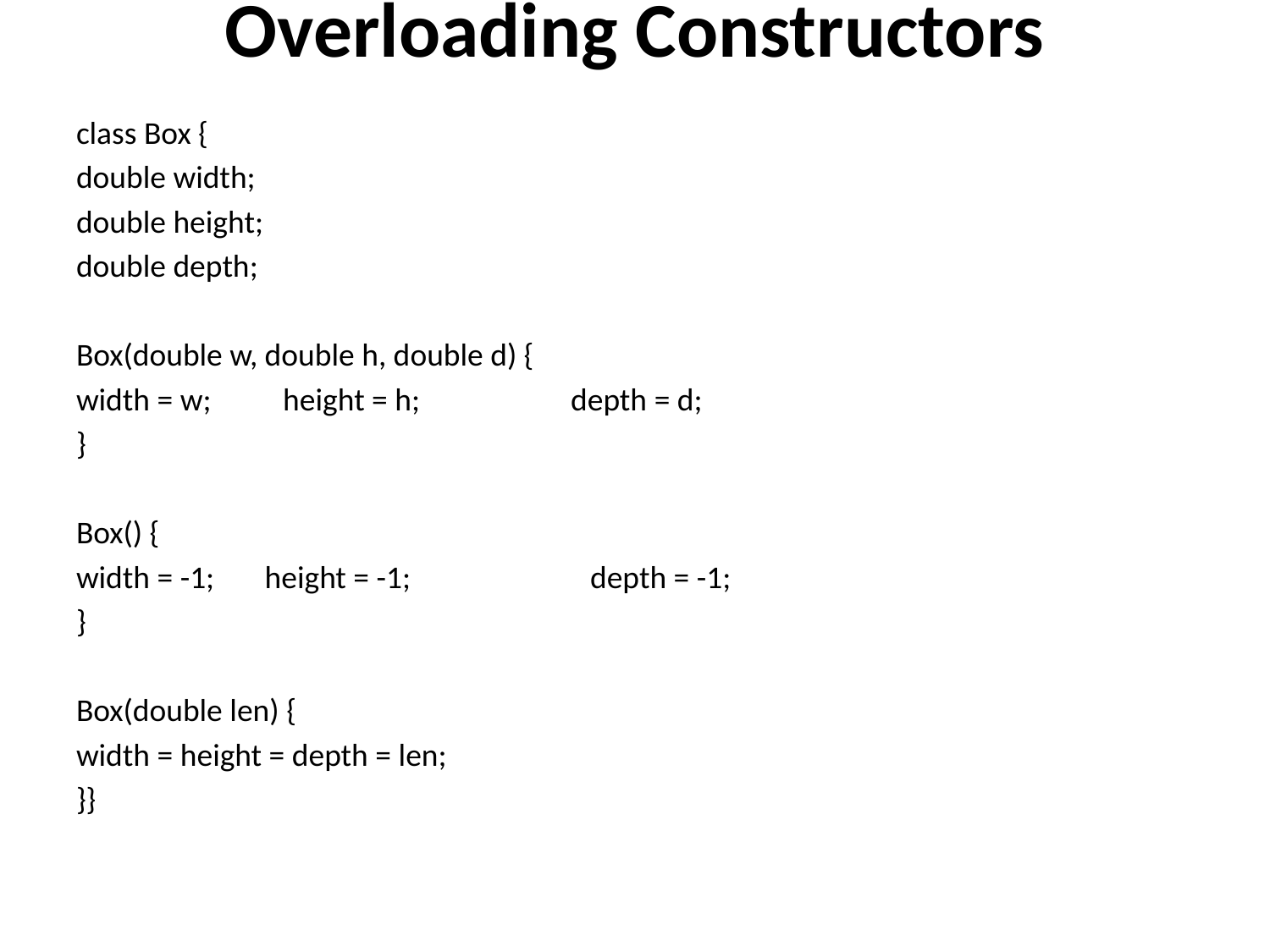

# Overloading Constructors
class Box {
double width;
double height;
double depth;

Box(double w, double h, double d) {
width = w;          height = h;                     depth = d;
}

Box() {
width = -1;       height = -1;                         depth = -1;
}

Box(double len) {
width = height = depth = len;
}}